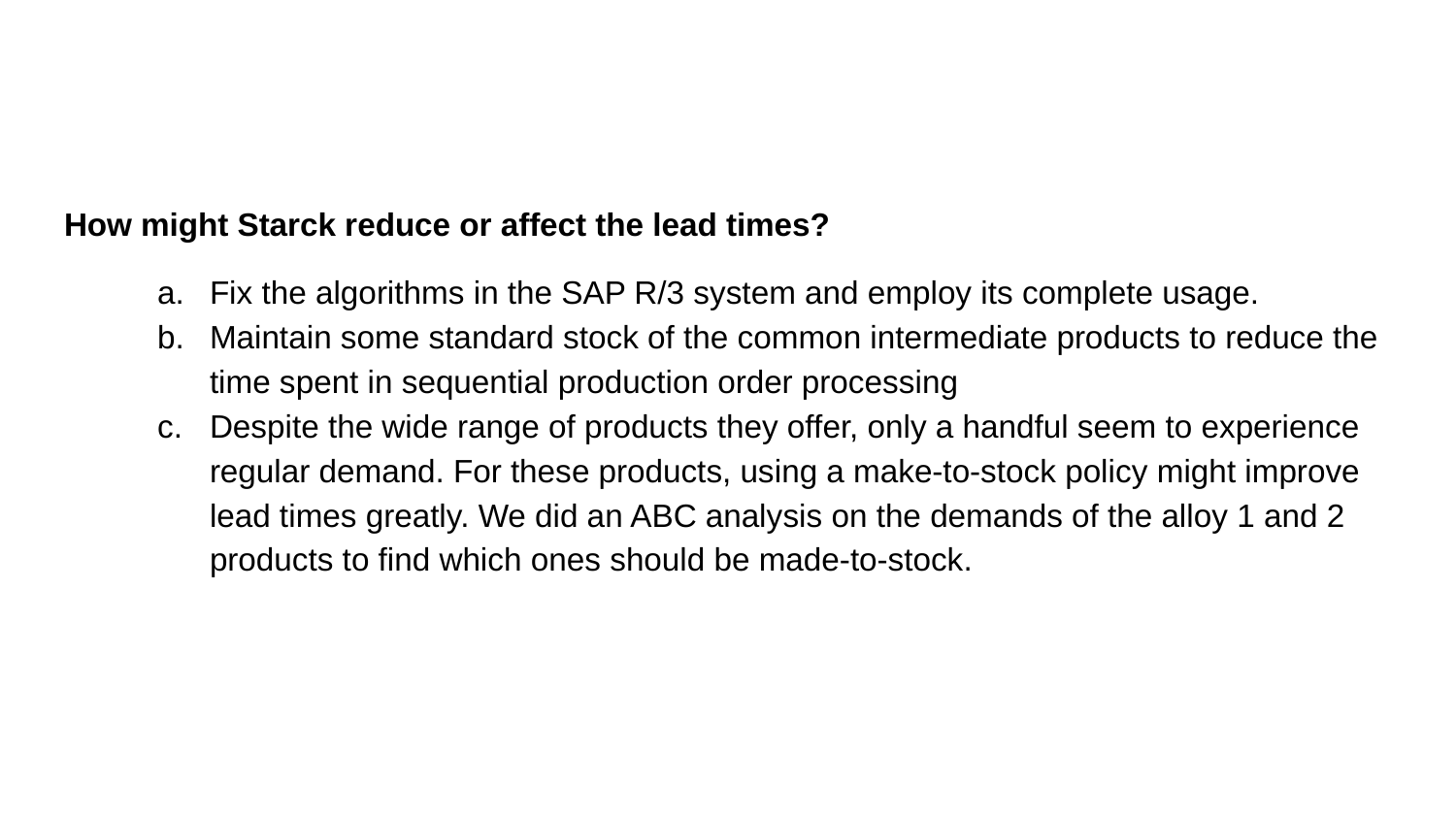

#
How might Starck reduce or affect the lead times?
Fix the algorithms in the SAP R/3 system and employ its complete usage.
Maintain some standard stock of the common intermediate products to reduce the time spent in sequential production order processing
Despite the wide range of products they offer, only a handful seem to experience regular demand. For these products, using a make-to-stock policy might improve lead times greatly. We did an ABC analysis on the demands of the alloy 1 and 2 products to find which ones should be made-to-stock.